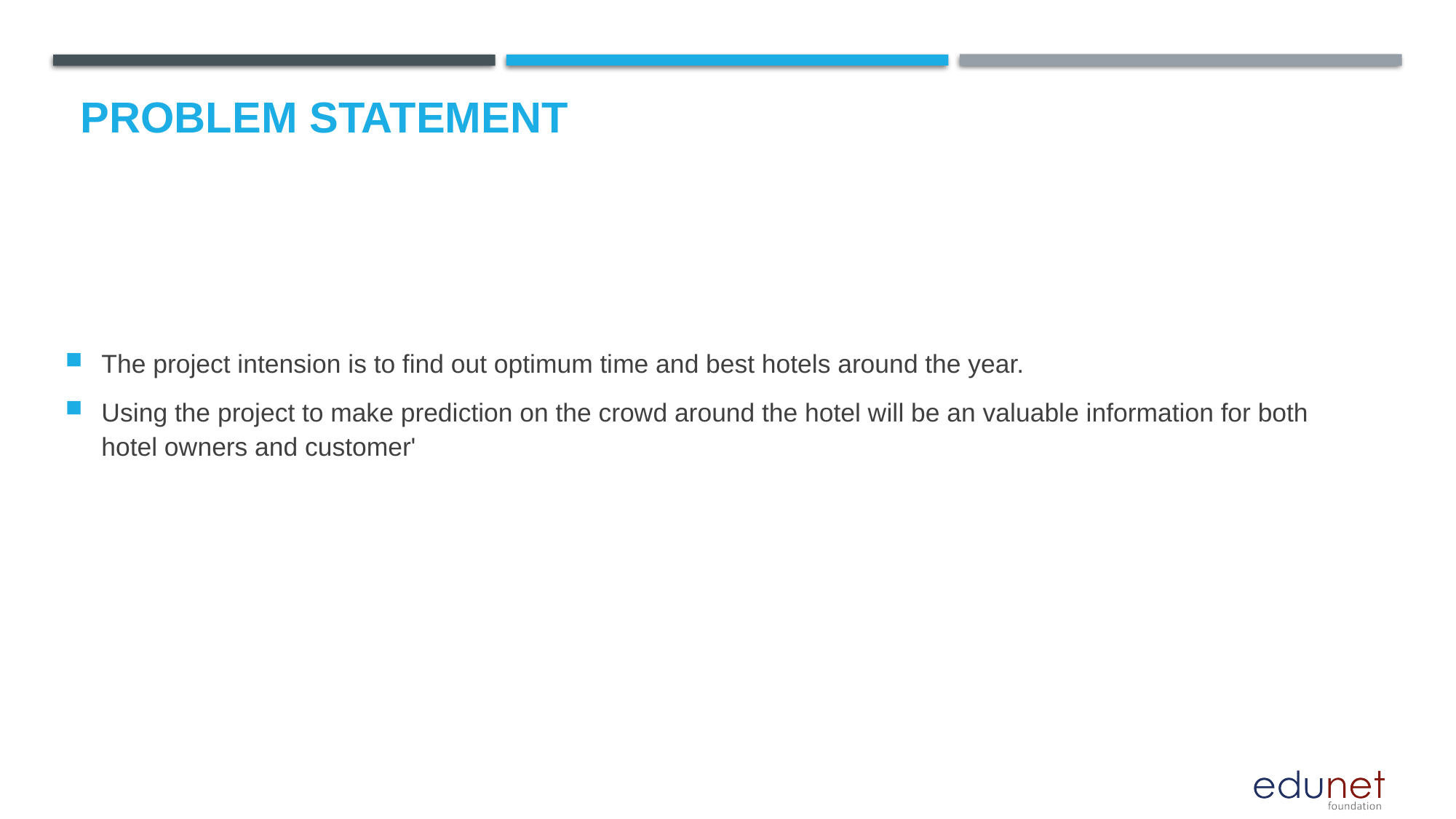

# Problem Statement
The project intension is to find out optimum time and best hotels around the year.
Using the project to make prediction on the crowd around the hotel will be an valuable information for both hotel owners and customer'